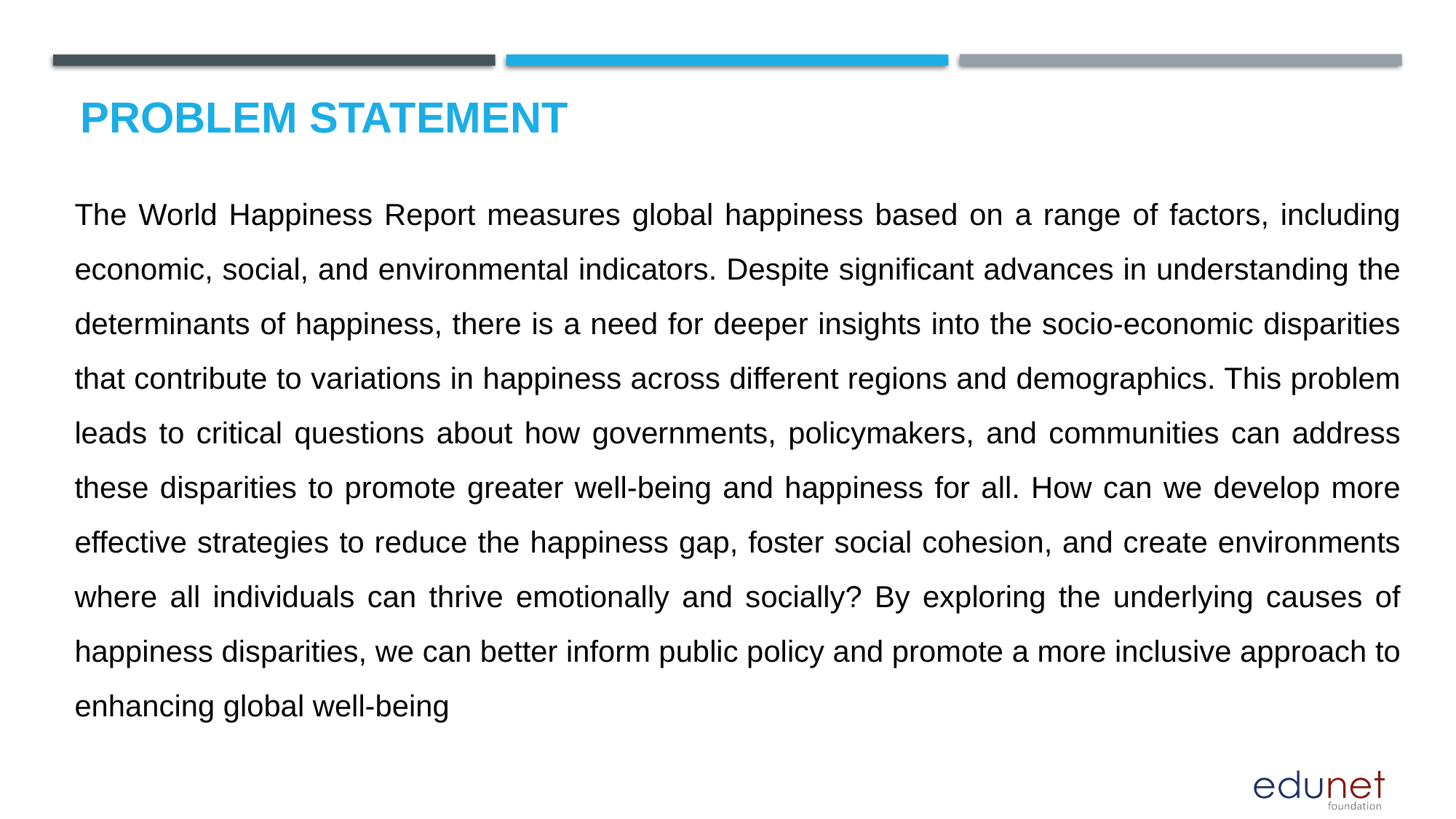

# Problem Statement
The World Happiness Report measures global happiness based on a range of factors, including economic, social, and environmental indicators. Despite significant advances in understanding the determinants of happiness, there is a need for deeper insights into the socio-economic disparities that contribute to variations in happiness across different regions and demographics. This problem leads to critical questions about how governments, policymakers, and communities can address these disparities to promote greater well-being and happiness for all. How can we develop more effective strategies to reduce the happiness gap, foster social cohesion, and create environments where all individuals can thrive emotionally and socially? By exploring the underlying causes of happiness disparities, we can better inform public policy and promote a more inclusive approach to enhancing global well-being